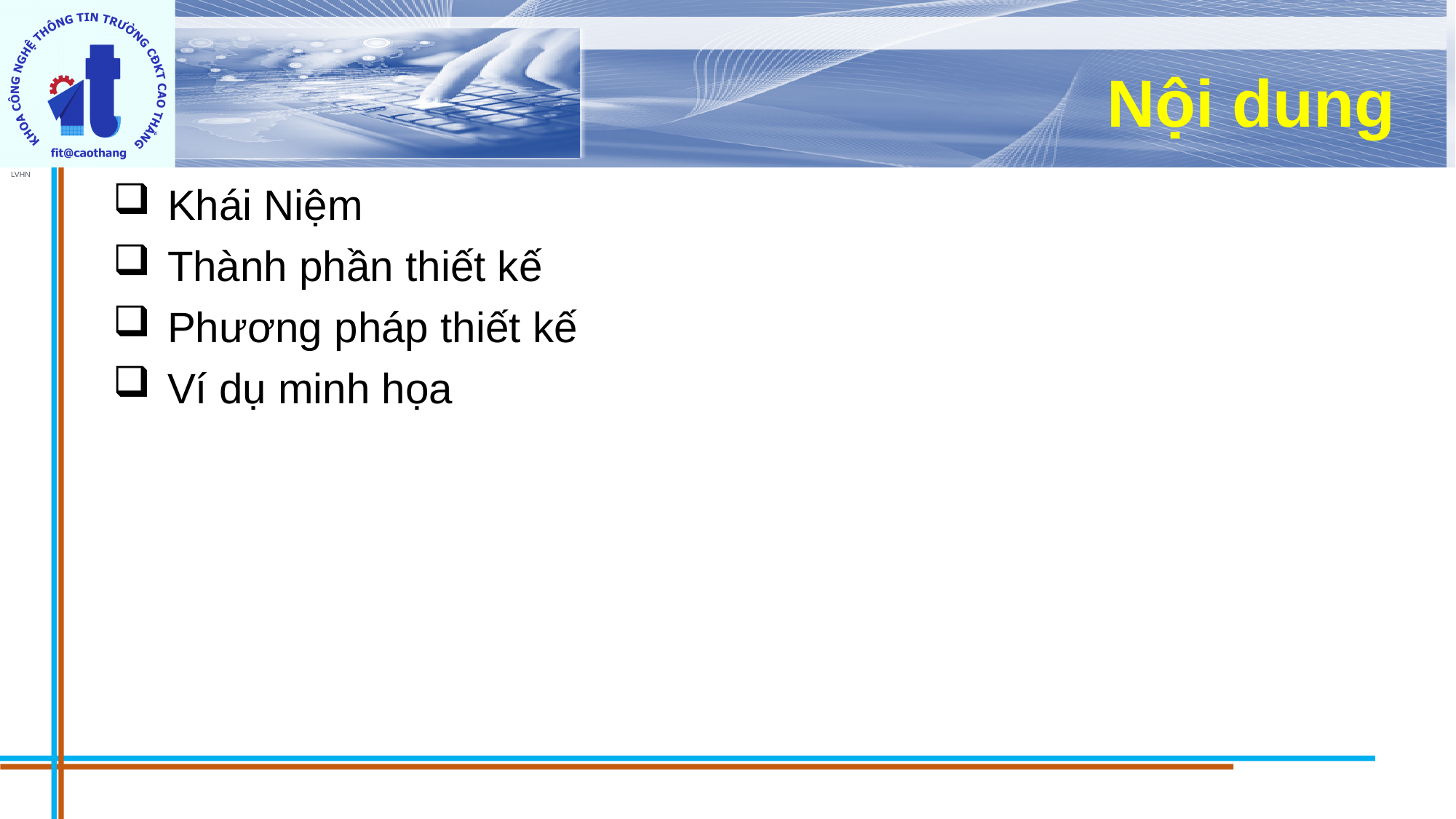

# Nội dung
Khái Niệm
Thành phần thiết kế
Phương pháp thiết kế
Ví dụ minh họa